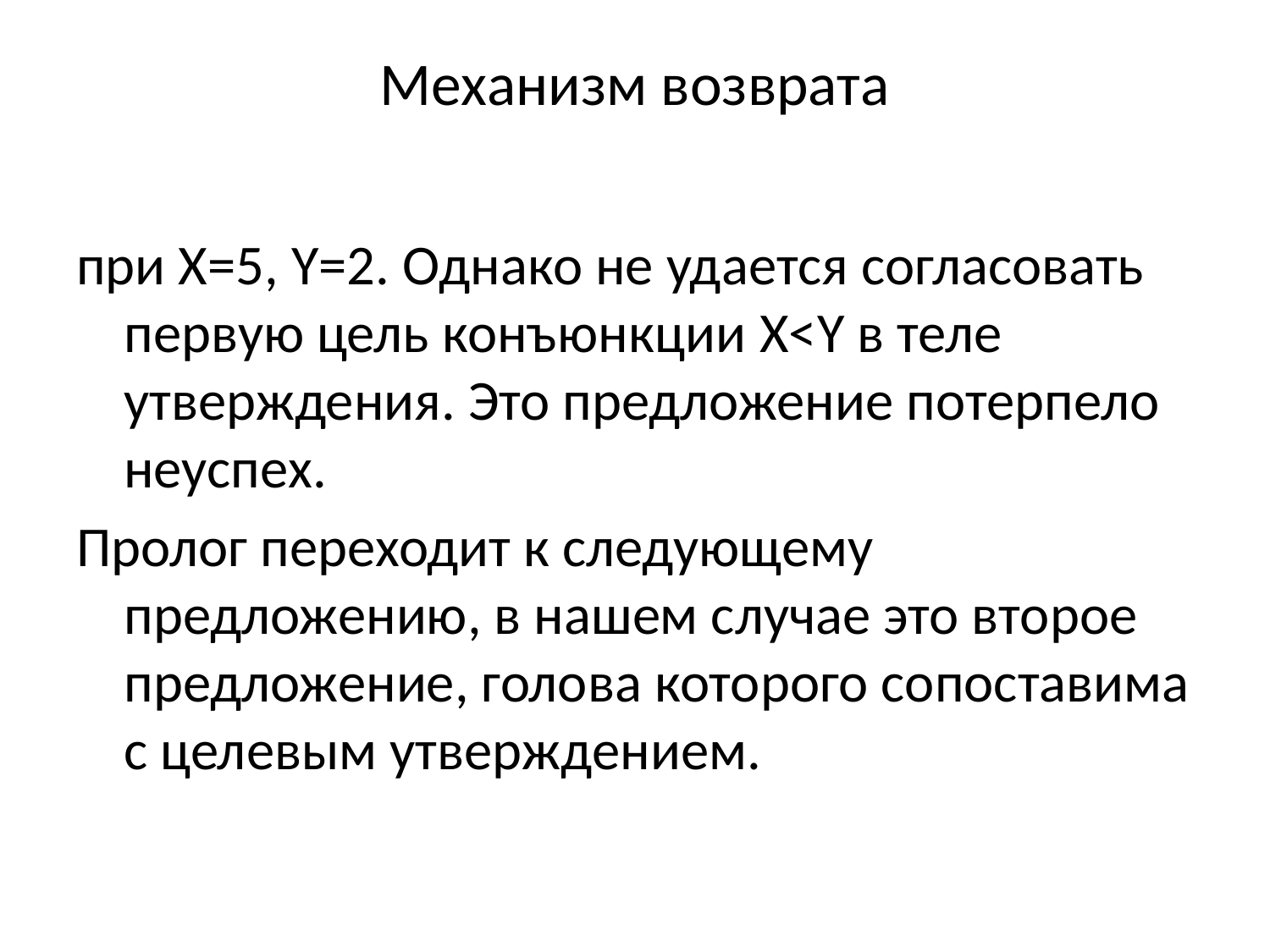

# Механизм возврата
при X=5, Y=2. Однако не удается согласовать первую цель конъюнкции X<Y в теле утверждения. Это предложение потерпело неуспех.
Пролог переходит к следующему предложению, в нашем случае это второе предложение, голова которого сопоставима с целевым утверждением.